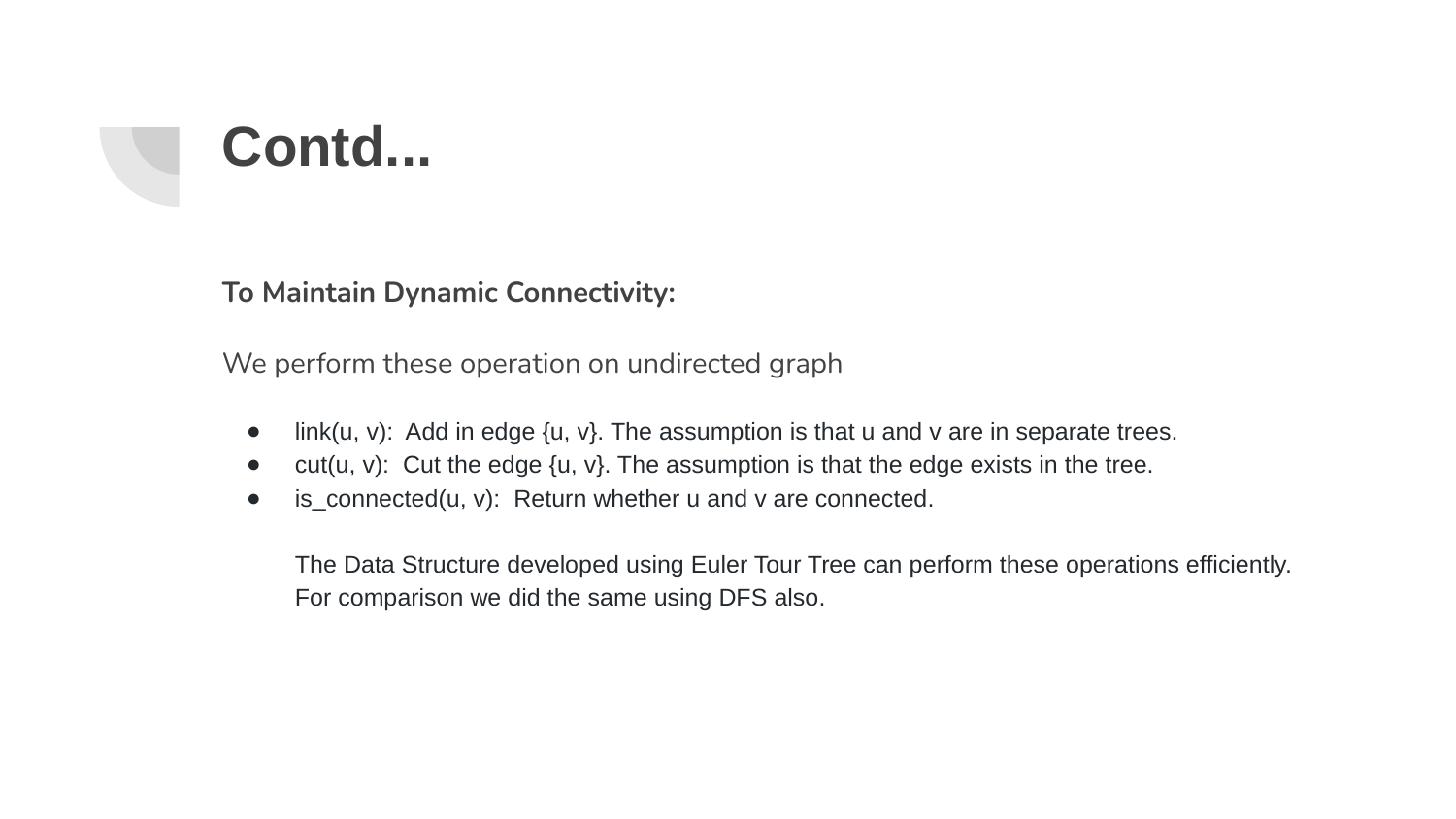

# Contd...
To Maintain Dynamic Connectivity:
We perform these operation on undirected graph
link(u, v):  Add in edge {u, v}. The assumption is that u and v are in separate trees.
cut(u, v):  Cut the edge {u, v}. The assumption is that the edge exists in the tree.
is_connected(u, v):  Return whether u and v are connected.
The Data Structure developed using Euler Tour Tree can perform these operations efficiently. For comparison we did the same using DFS also.